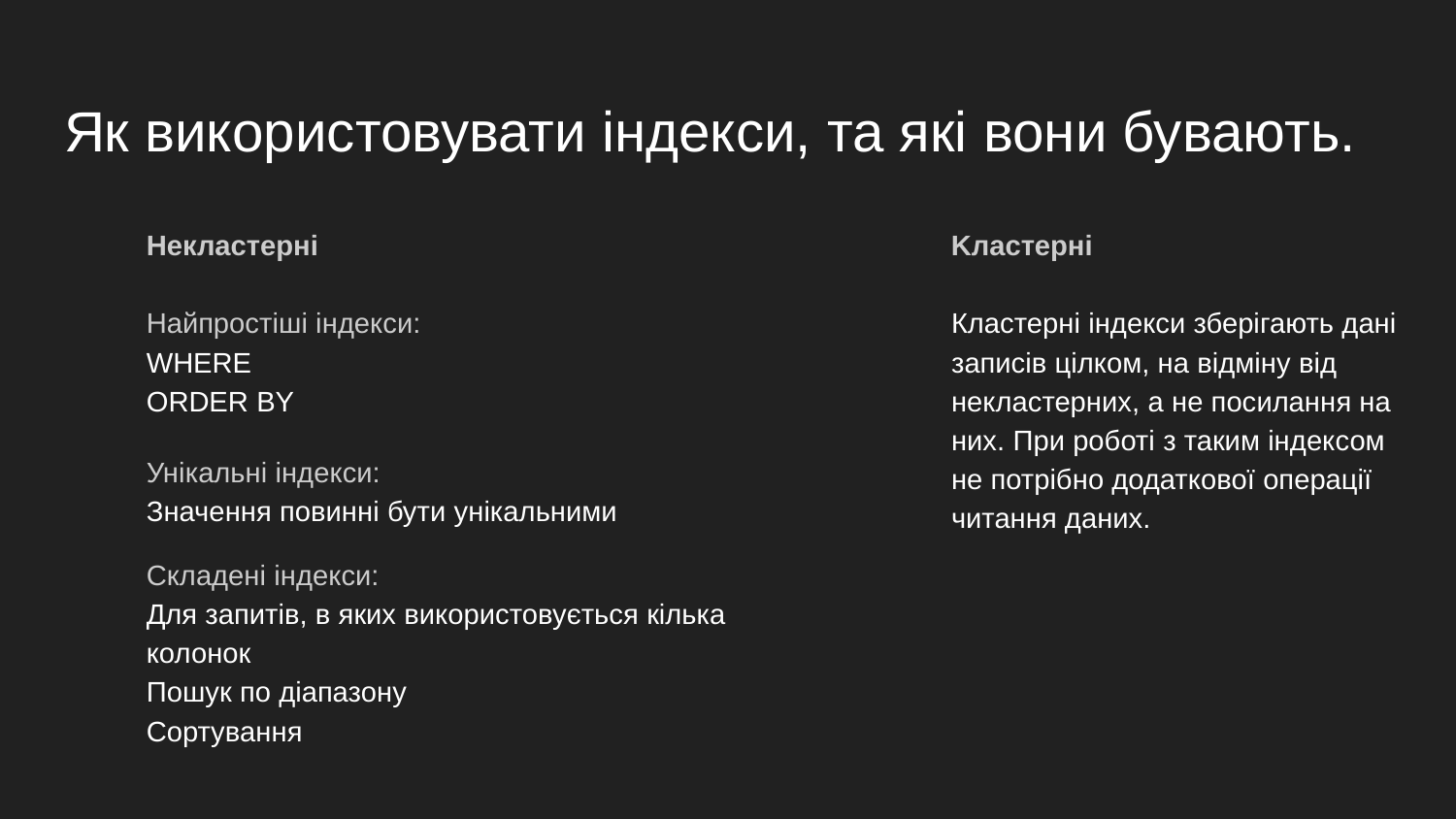

# Як використовувати індекси, та які вони бувають.

Некластерні

Kластерні

Найпростіші індекси:
WHERE
ORDER BY
Кластерні індекси зберігають дані записів цілком, на відміну від некластерних, а не посилання на них. При роботі з таким індексом не потрібно додаткової операції читання даних.
Унікальні індекси:
Значення повинні бути унікальними
Складені індекси:
Для запитів, в яких використовується кілька колонок
Пошук по діапазону
Сортування